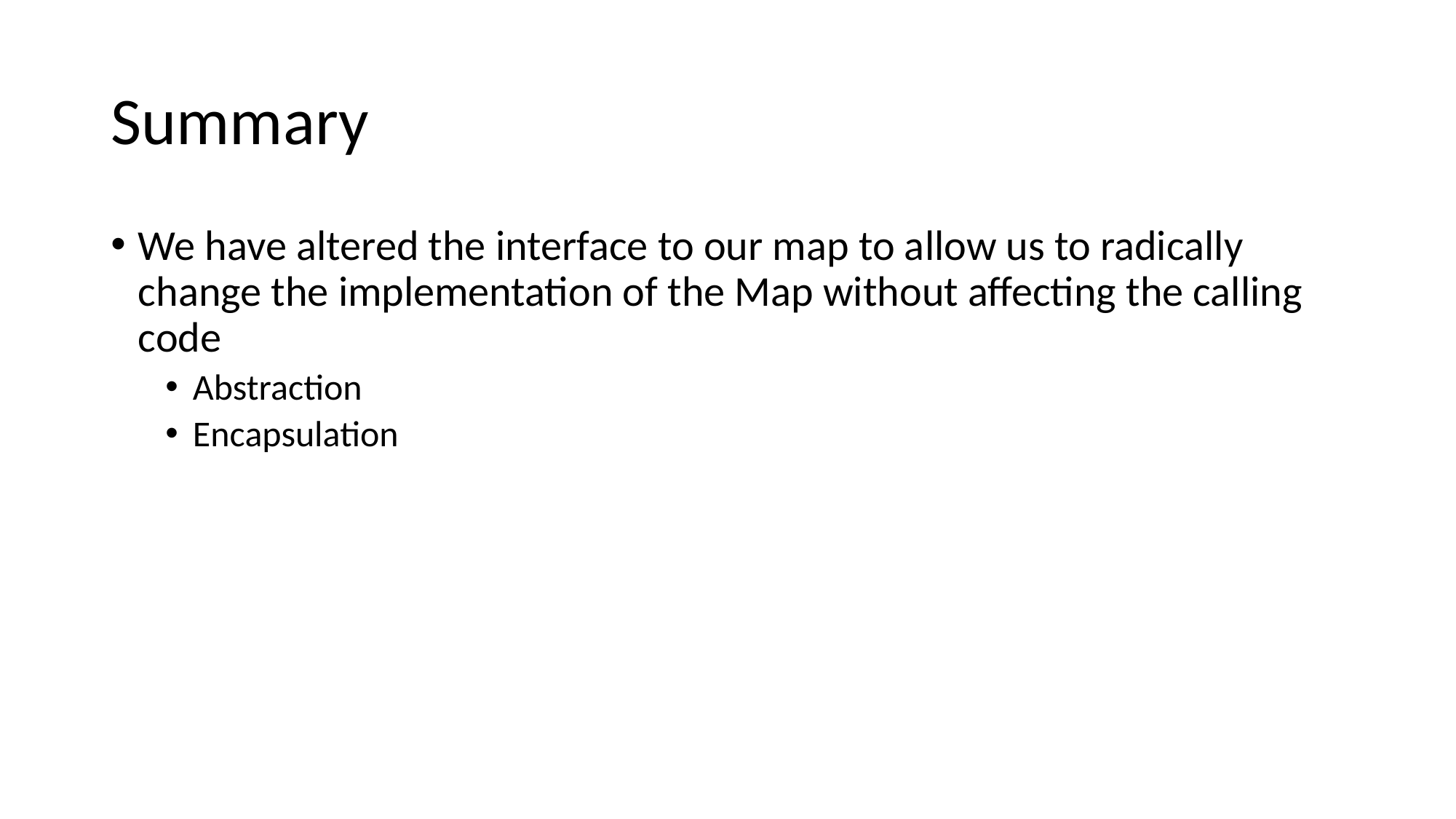

# Summary
We have altered the interface to our map to allow us to radically change the implementation of the Map without affecting the calling code
Abstraction
Encapsulation